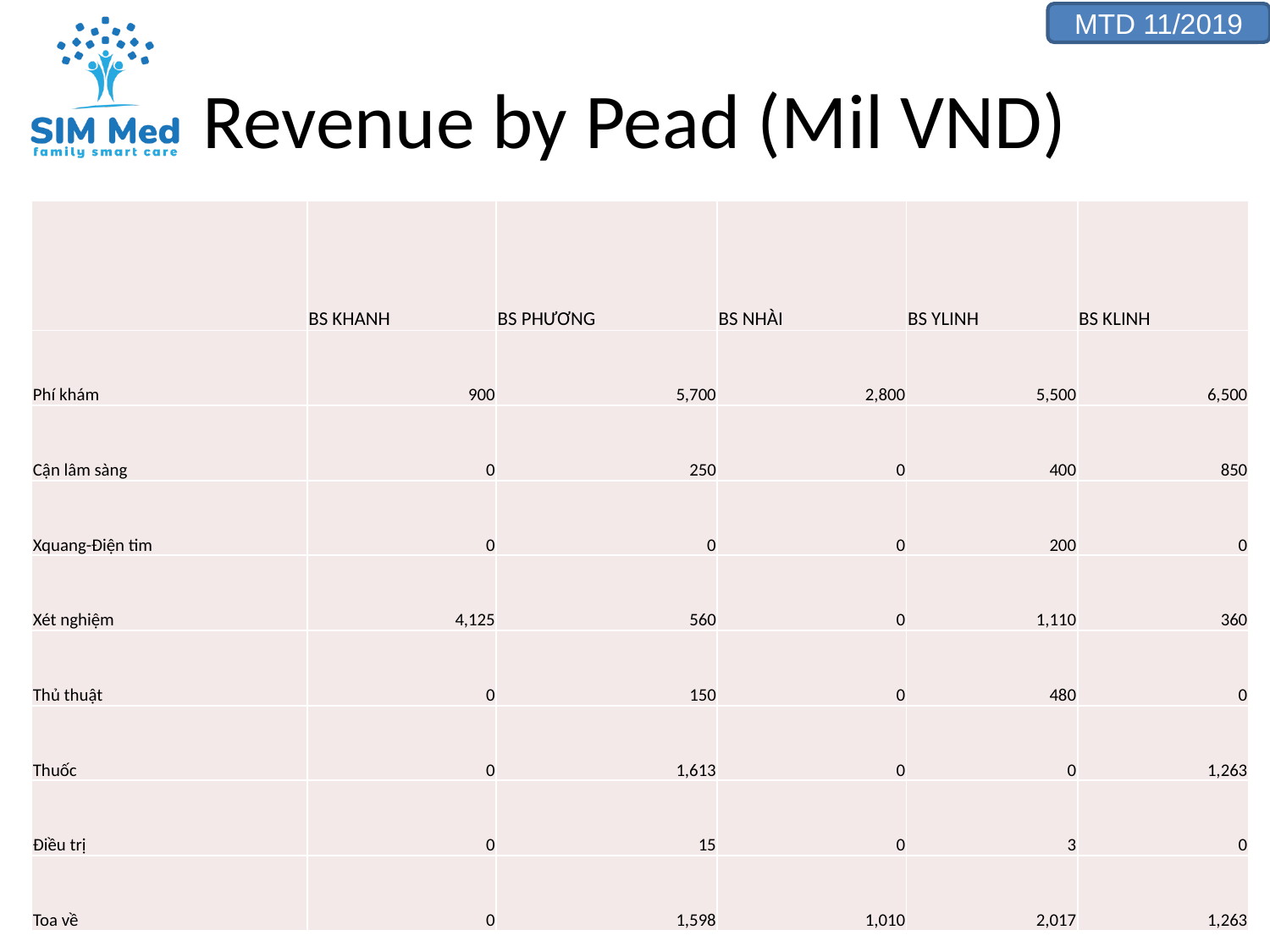

# Revenue by Pead (Mil VND)
|  | BS KHANH | BS PHƯƠNG | BS NHÀI | BS YLINH | BS KLINH |
| --- | --- | --- | --- | --- | --- |
| Phí khám | 900 | 5,700 | 2,800 | 5,500 | 6,500 |
| Cận lâm sàng | 0 | 250 | 0 | 400 | 850 |
| Xquang-Điện tim | 0 | 0 | 0 | 200 | 0 |
| Xét nghiệm | 4,125 | 560 | 0 | 1,110 | 360 |
| Thủ thuật | 0 | 150 | 0 | 480 | 0 |
| Thuốc | 0 | 1,613 | 0 | 0 | 1,263 |
| Điều trị | 0 | 15 | 0 | 3 | 0 |
| Toa về | 0 | 1,598 | 1,010 | 2,017 | 1,263 |